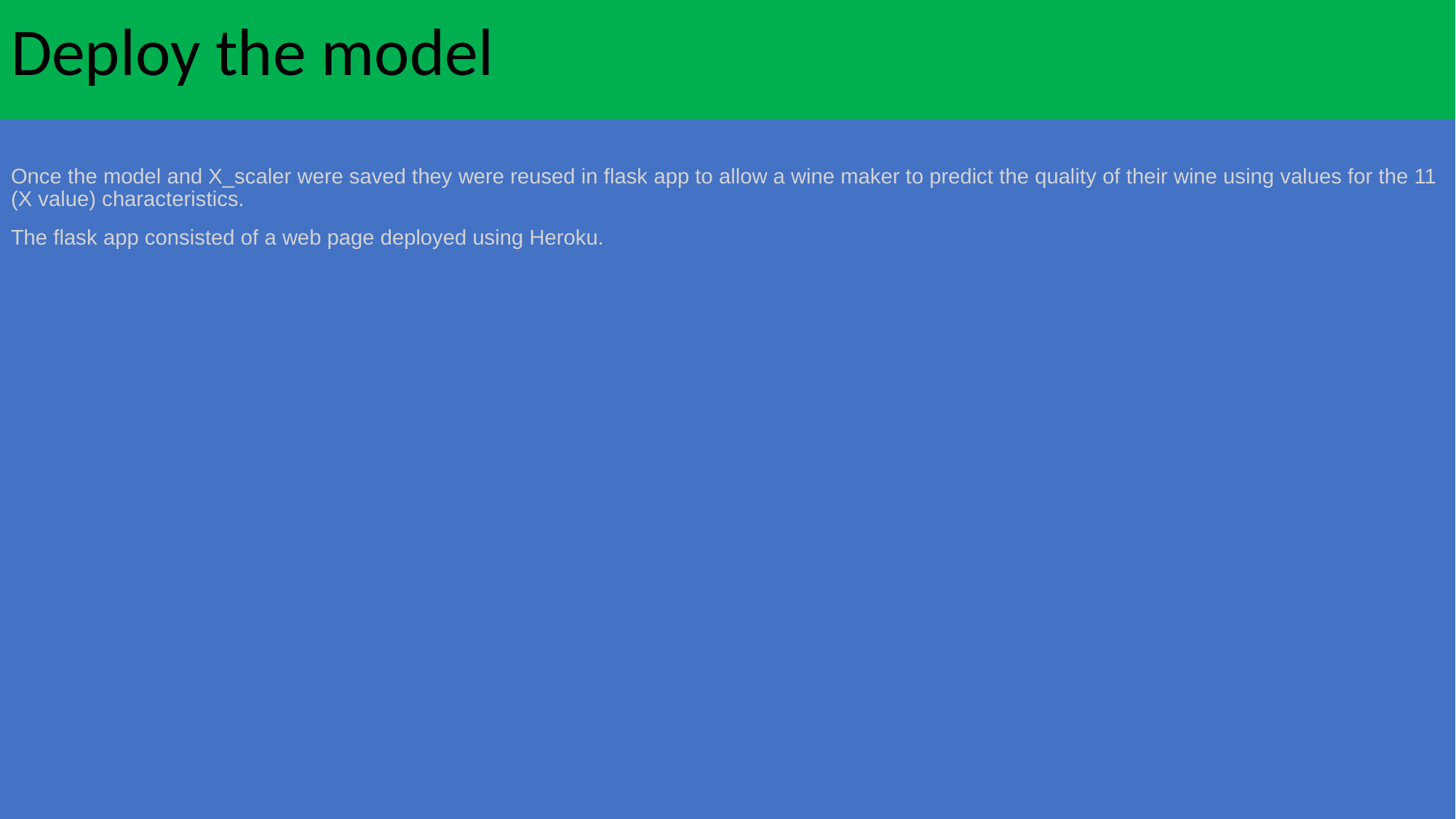

# Deploy the model

Once the model and X_scaler were saved they were reused in flask app to allow a wine maker to predict the quality of their wine using values for the 11 (X value) characteristics.
The flask app consisted of a web page deployed using Heroku.